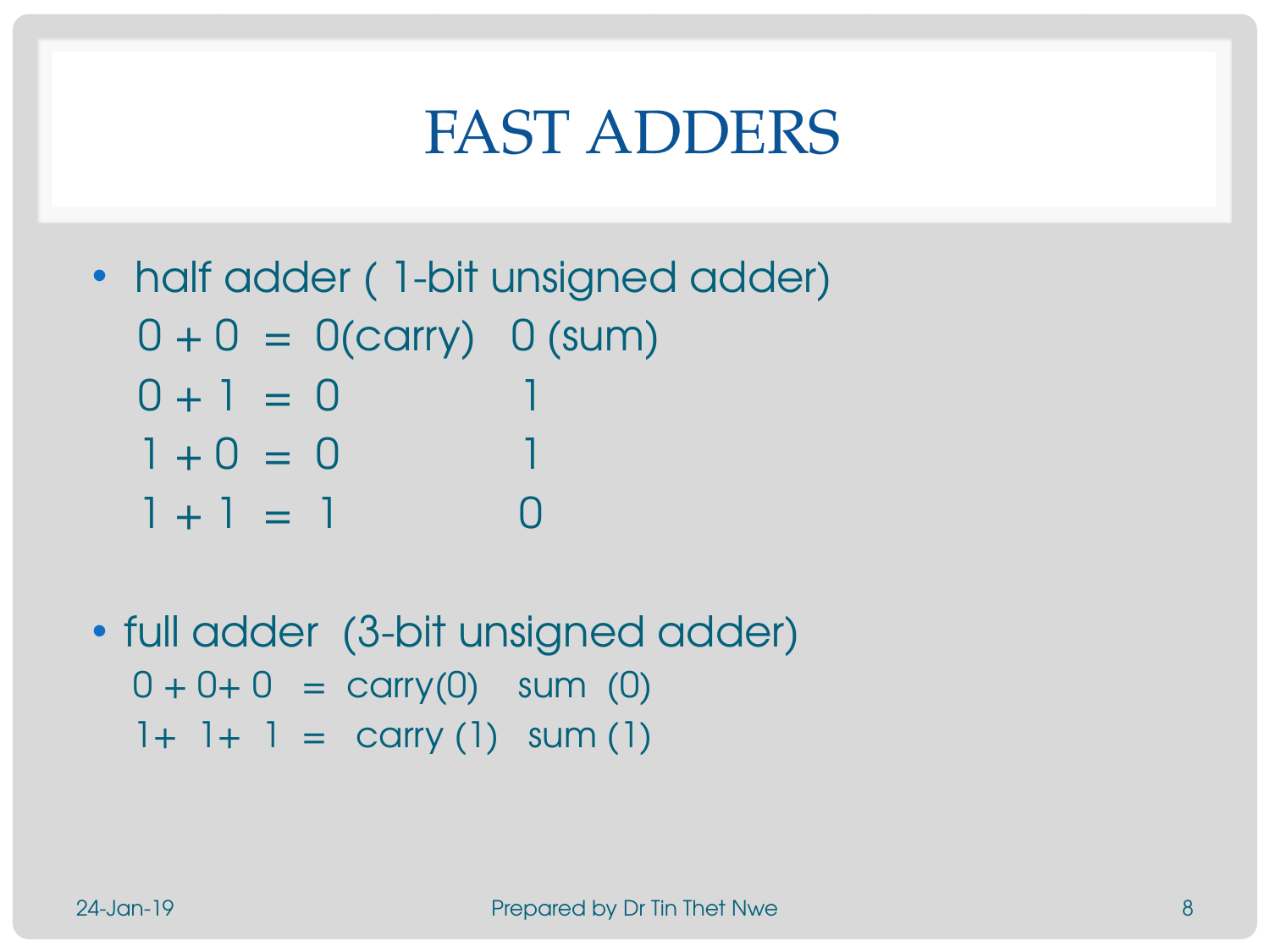

# fast adders
 half adder ( 1-bit unsigned adder)
    0 + 0  =  0(carry)   0 (sum)
    0 + 1  =  0  	    1
    1 + 0  =  0  	    1
    1 + 1  =  1  	    0

full adder  (3-bit unsigned adder)
0 + 0+ 0   =  carry(0)    sum  (0)
1+  1+  1  =   carry (1)   sum (1)
24-Jan-19
Prepared by Dr Tin Thet Nwe
8